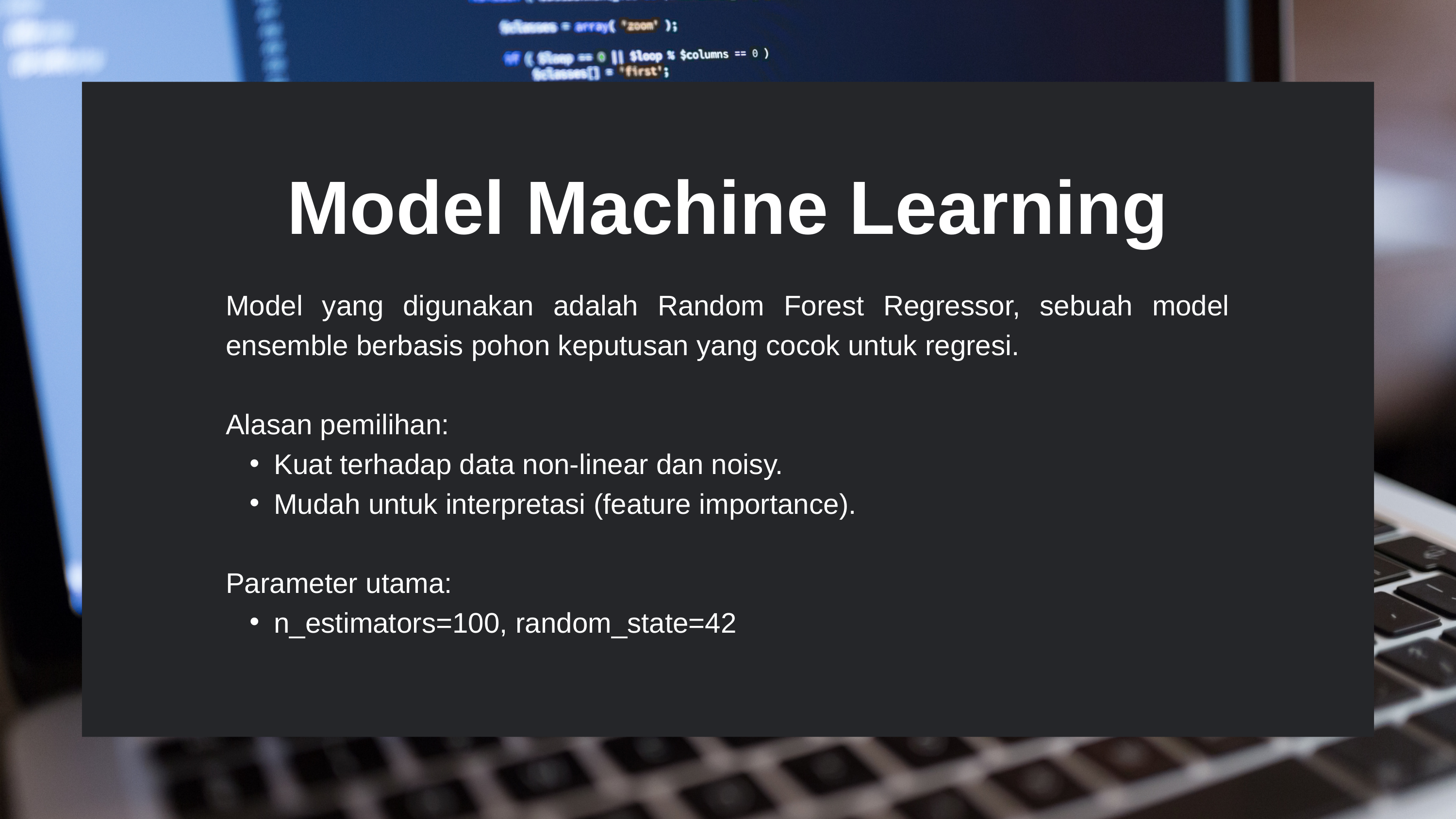

Model Machine Learning
Model yang digunakan adalah Random Forest Regressor, sebuah model ensemble berbasis pohon keputusan yang cocok untuk regresi.

Alasan pemilihan:
Kuat terhadap data non-linear dan noisy.
Mudah untuk interpretasi (feature importance).

Parameter utama:
n_estimators=100, random_state=42